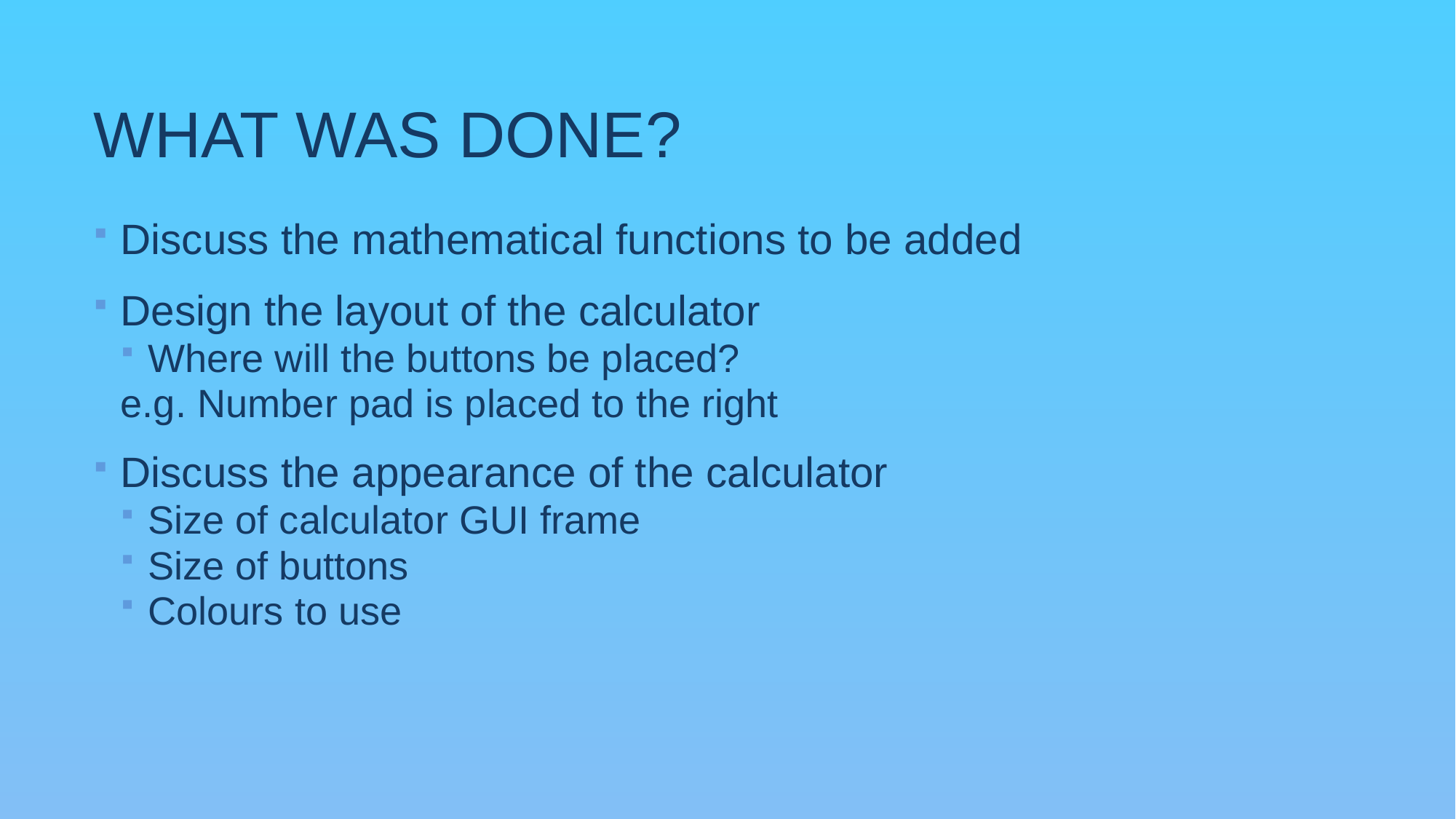

# WHAT WAS DONE?
Discuss the mathematical functions to be added
Design the layout of the calculator
Where will the buttons be placed?
e.g. Number pad is placed to the right
Discuss the appearance of the calculator
Size of calculator GUI frame
Size of buttons
Colours to use